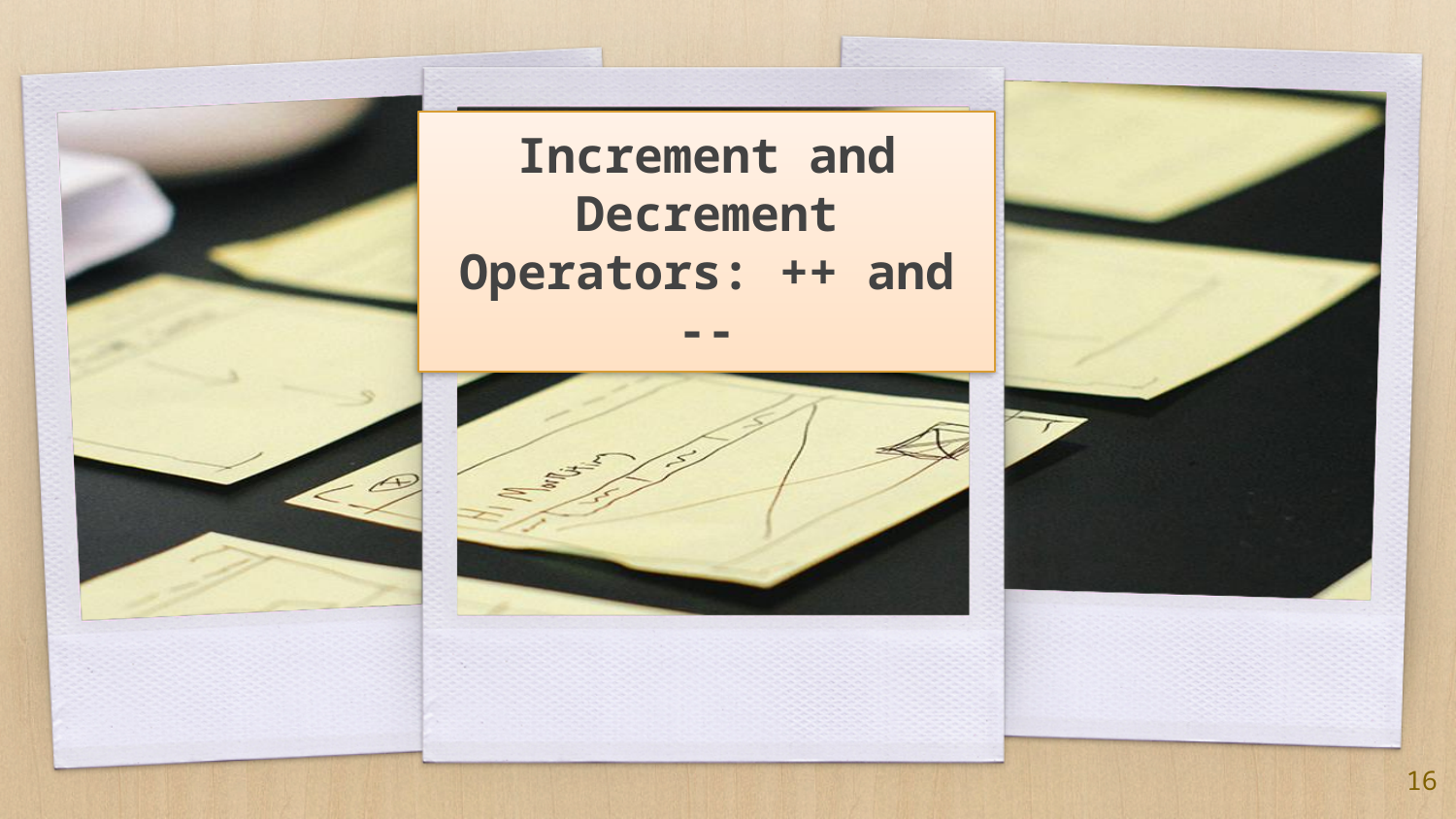

Increment and Decrement Operators: ++ and --
16